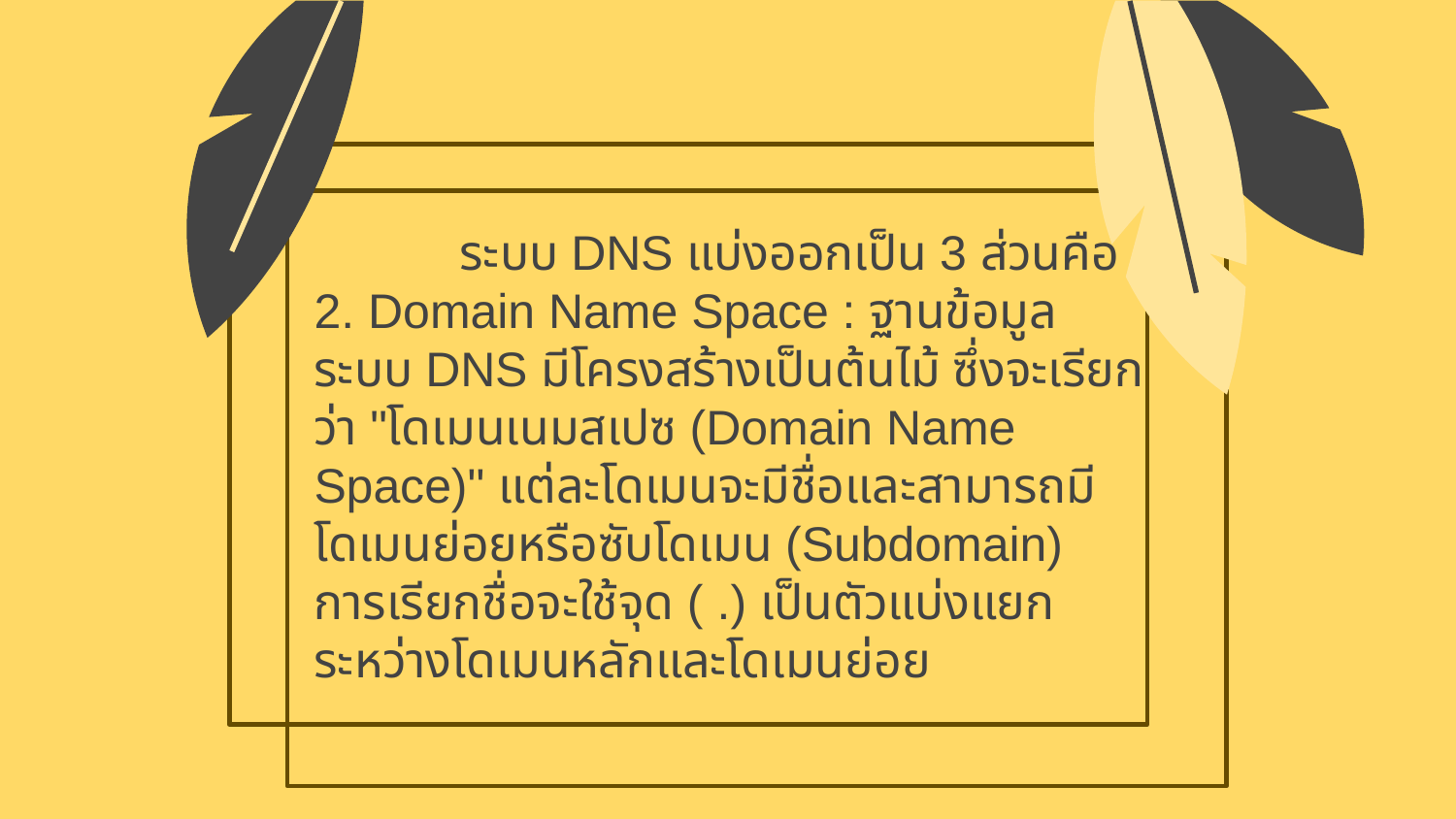

ระบบ DNS แบ่งออกเป็น 3 ส่วนคือ
	2. Domain Name Space : ฐานข้อมูลระบบ DNS มีโครงสร้างเป็นต้นไม้ ซึ่งจะเรียกว่า "โดเมนเนมสเปซ (Domain Name Space)" แต่ละโดเมนจะมีชื่อและสามารถมีโดเมนย่อยหรือซับโดเมน (Subdomain) การเรียกชื่อจะใช้จุด ( .) เป็นตัวแบ่งแยกระหว่างโดเมนหลักและโดเมนย่อย